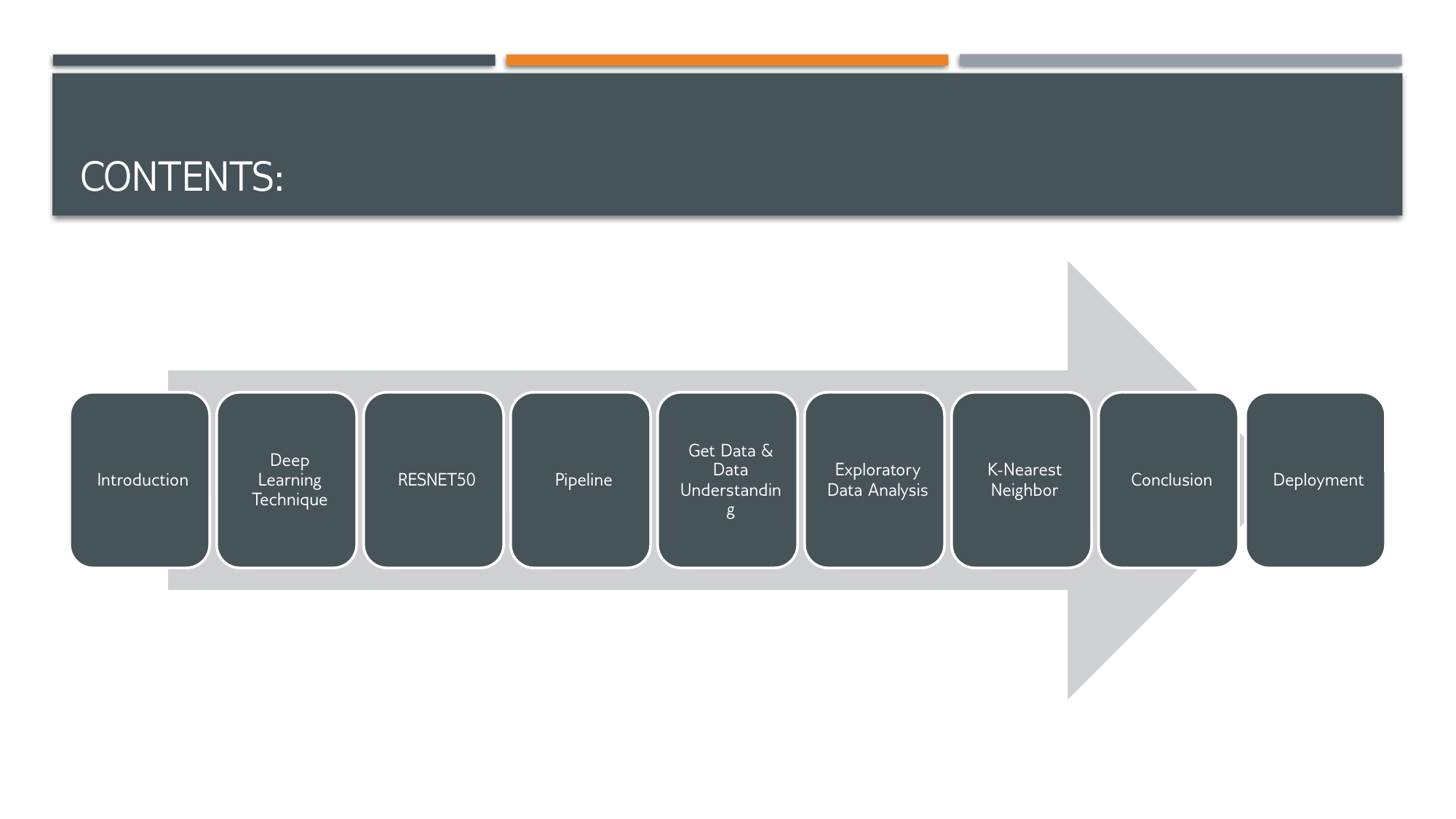

# Contents:
Introduction
Deep Learning Technique
RESNET50
Pipeline
Get Data & Data Understanding
Exploratory Data Analysis
K-Nearest Neighbor
Conclusion
Deployment